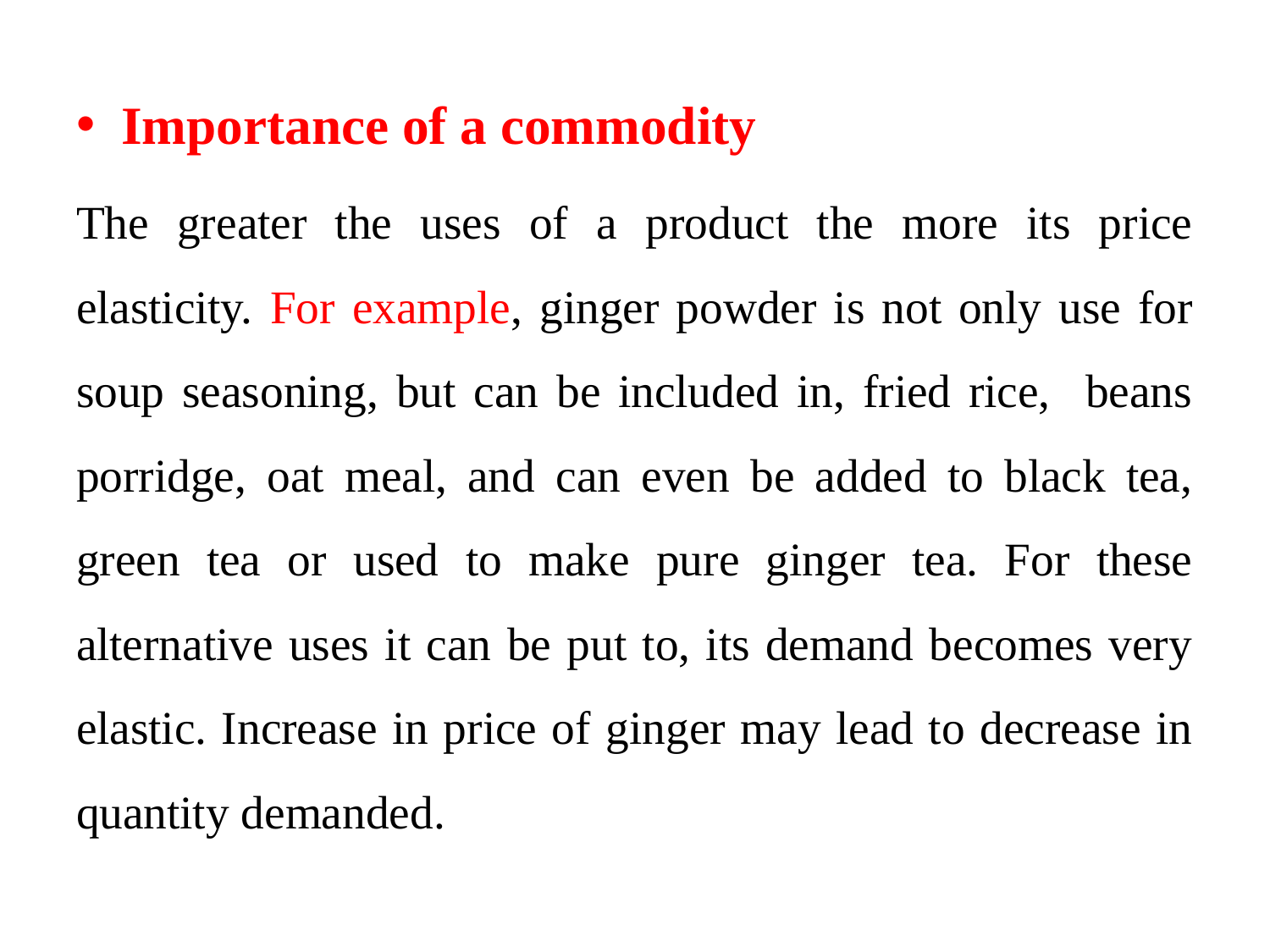

Importance of a commodity
The greater the uses of a product the more its price elasticity. For example, ginger powder is not only use for soup seasoning, but can be included in, fried rice,  beans porridge, oat meal, and can even be added to black tea, green tea or used to make pure ginger tea. For these alternative uses it can be put to, its demand becomes very elastic. Increase in price of ginger may lead to decrease in quantity demanded.